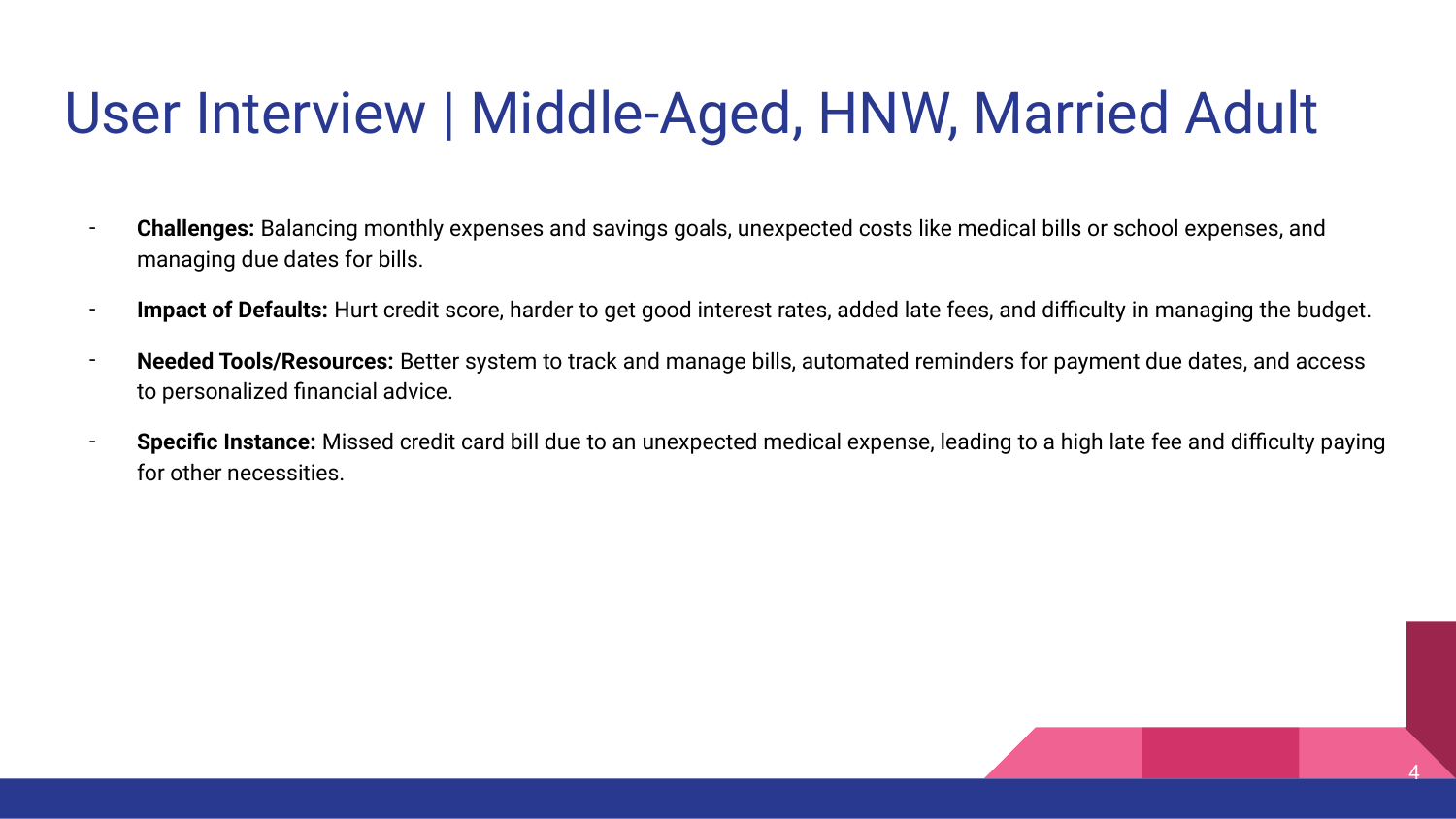

# User Interview | Middle-Aged, HNW, Married Adult
Challenges: Balancing monthly expenses and savings goals, unexpected costs like medical bills or school expenses, and managing due dates for bills.
Impact of Defaults: Hurt credit score, harder to get good interest rates, added late fees, and difficulty in managing the budget.
Needed Tools/Resources: Better system to track and manage bills, automated reminders for payment due dates, and access to personalized financial advice.
Specific Instance: Missed credit card bill due to an unexpected medical expense, leading to a high late fee and difficulty paying for other necessities.
4